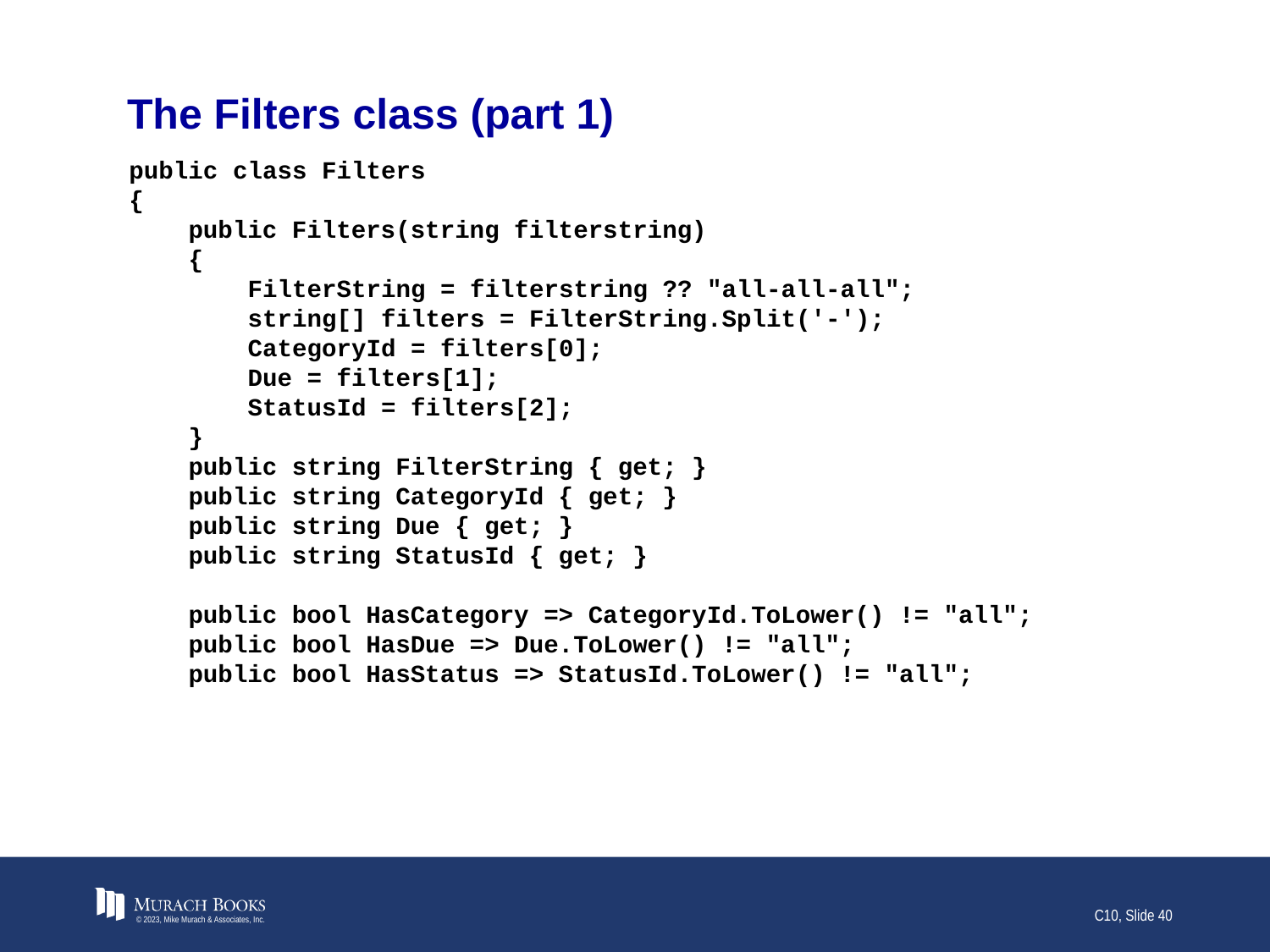

# The Filters class (part 1)
public class Filters
{
    public Filters(string filterstring)
    {
        FilterString = filterstring ?? "all-all-all";
        string[] filters = FilterString.Split('-');
        CategoryId = filters[0];
        Due = filters[1];
        StatusId = filters[2];
    }
    public string FilterString { get; }
    public string CategoryId { get; }
    public string Due { get; }
    public string StatusId { get; }

    public bool HasCategory => CategoryId.ToLower() != "all";
    public bool HasDue => Due.ToLower() != "all";
    public bool HasStatus => StatusId.ToLower() != "all";

© 2023, Mike Murach & Associates, Inc.

C10, Slide 40